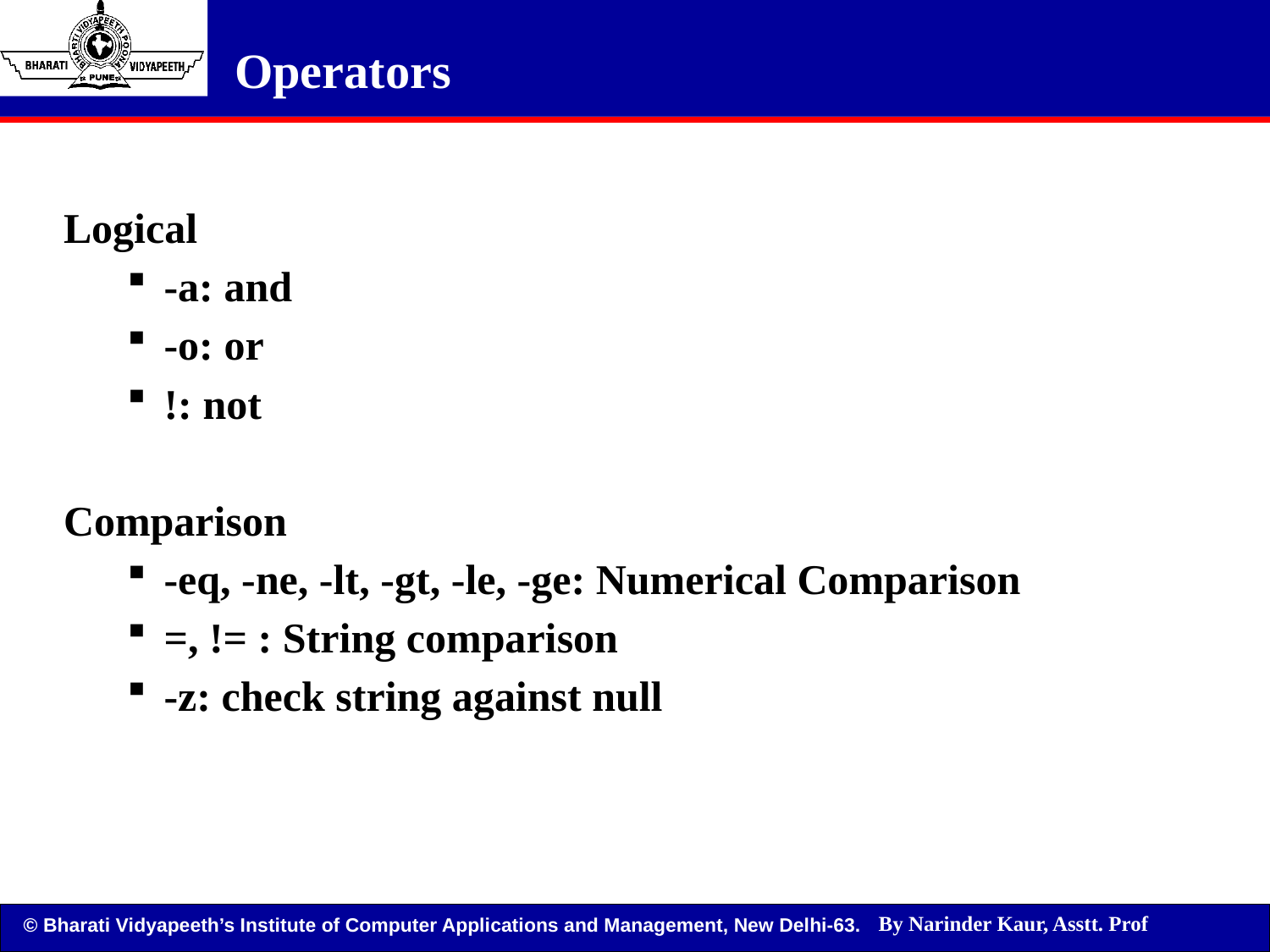

# Operators
Logical
-a: and
-o: or
!: not

Comparison
-eq, -ne, -lt, -gt, -le, -ge: Numerical Comparison
=, != : String comparison
-z: check string against null